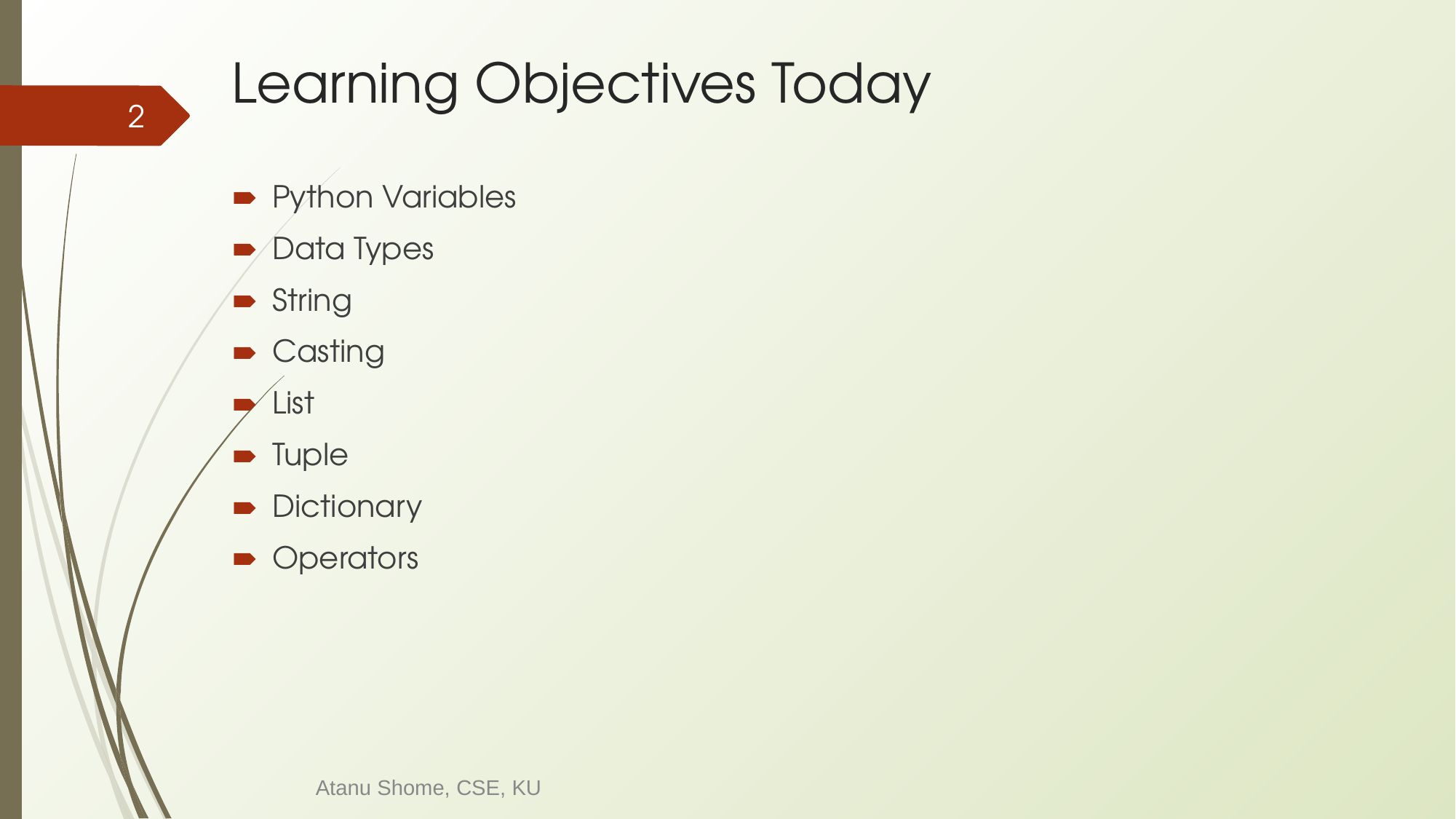

# Learning Objectives Today
2
Python Variables
Data Types
String
Casting
List
Tuple
Dictionary
Operators
Atanu Shome, CSE, KU